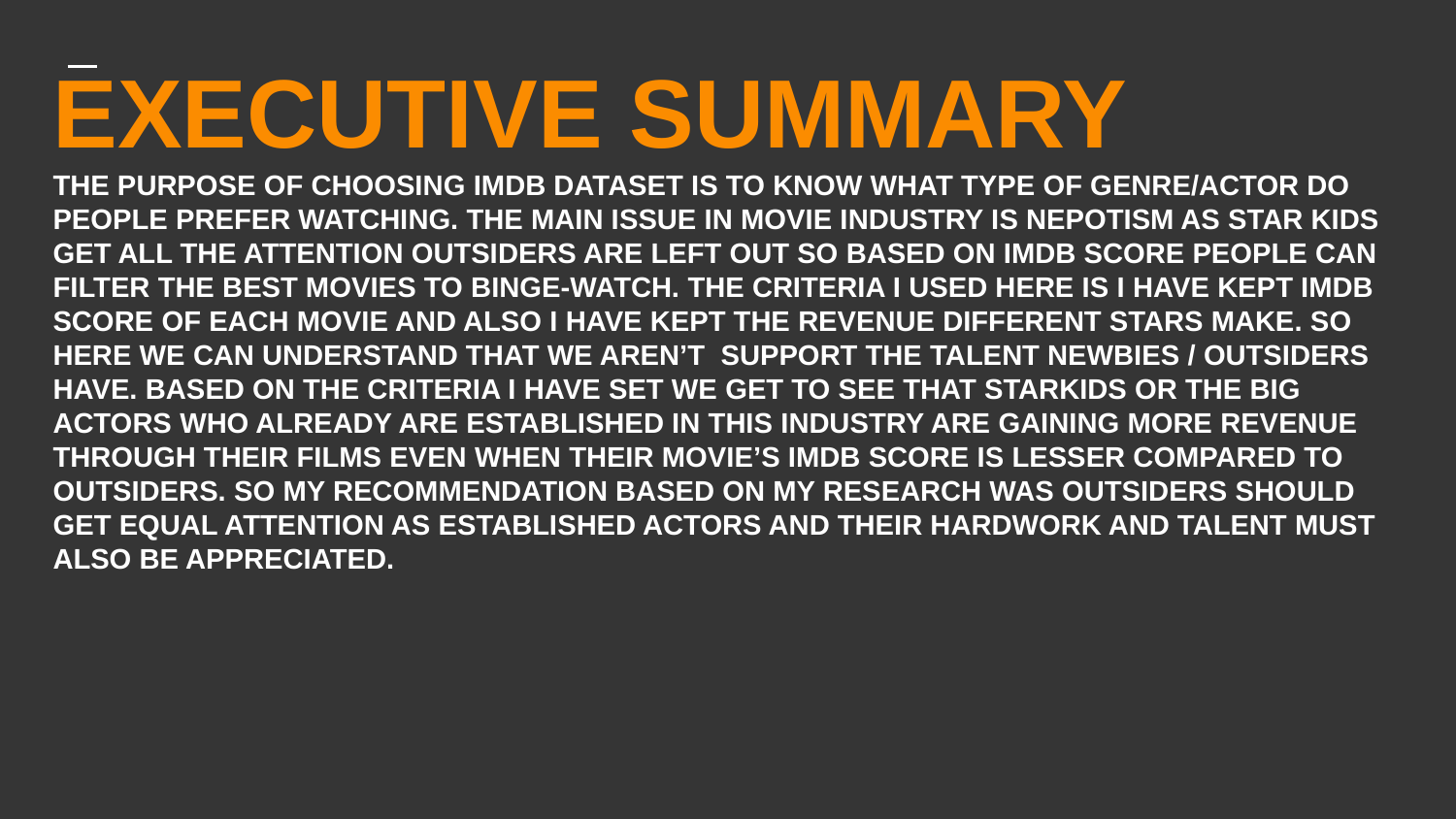

# EXECUTIVE SUMMARY
THE PURPOSE OF CHOOSING IMDB DATASET IS TO KNOW WHAT TYPE OF GENRE/ACTOR DO PEOPLE PREFER WATCHING. THE MAIN ISSUE IN MOVIE INDUSTRY IS NEPOTISM AS STAR KIDS GET ALL THE ATTENTION OUTSIDERS ARE LEFT OUT SO BASED ON IMDB SCORE PEOPLE CAN FILTER THE BEST MOVIES TO BINGE-WATCH. THE CRITERIA I USED HERE IS I HAVE KEPT IMDB SCORE OF EACH MOVIE AND ALSO I HAVE KEPT THE REVENUE DIFFERENT STARS MAKE. SO HERE WE CAN UNDERSTAND THAT WE AREN’T  SUPPORT THE TALENT NEWBIES / OUTSIDERS HAVE. BASED ON THE CRITERIA I HAVE SET WE GET TO SEE THAT STARKIDS OR THE BIG ACTORS WHO ALREADY ARE ESTABLISHED IN THIS INDUSTRY ARE GAINING MORE REVENUE THROUGH THEIR FILMS EVEN WHEN THEIR MOVIE’S IMDB SCORE IS LESSER COMPARED TO OUTSIDERS. SO MY RECOMMENDATION BASED ON MY RESEARCH WAS OUTSIDERS SHOULD GET EQUAL ATTENTION AS ESTABLISHED ACTORS AND THEIR HARDWORK AND TALENT MUST ALSO BE APPRECIATED.